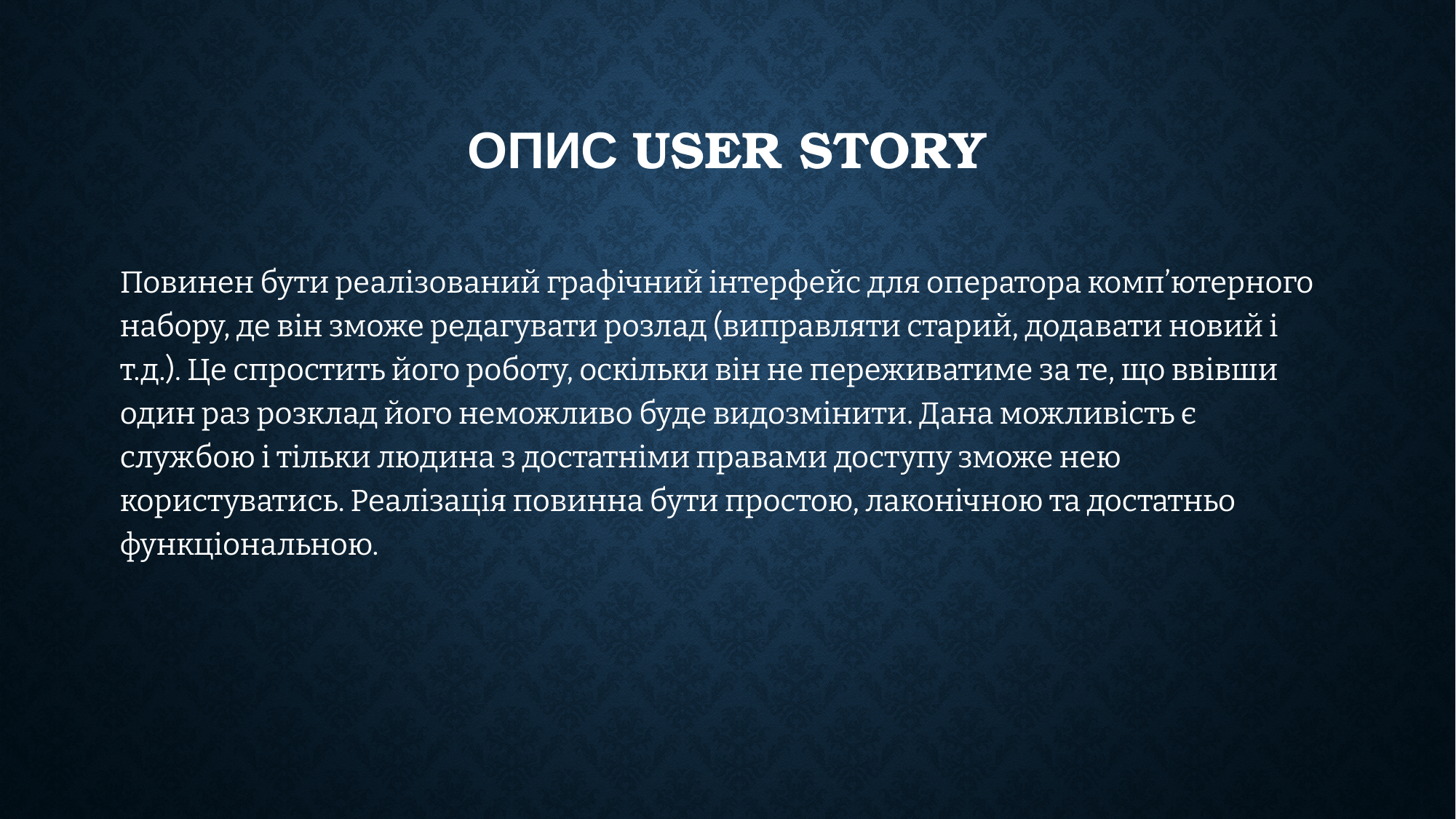

# Опис user story
Повинен бути реалізований графічний інтерфейс для оператора комп’ютерного набору, де він зможе редагувати розлад (виправляти старий, додавати новий і т.д.). Це спростить його роботу, оскільки він не переживатиме за те, що ввівши один раз розклад його неможливо буде видозмінити. Дана можливість є службою і тільки людина з достатніми правами доступу зможе нею користуватись. Реалізація повинна бути простою, лаконічною та достатньо функціональною.